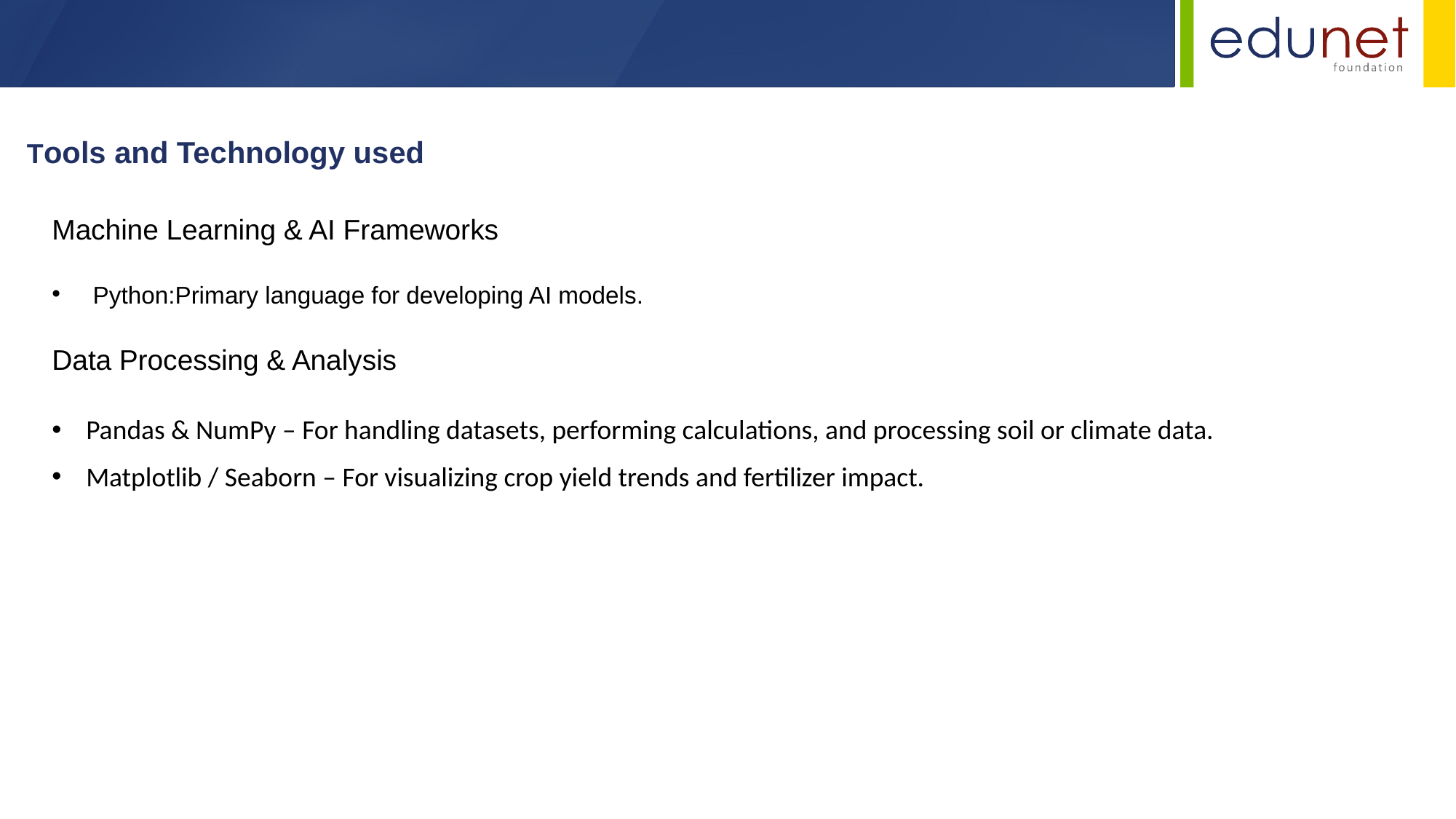

Tools and Technology used
Machine Learning & AI Frameworks

Python:Primary language for developing AI models.

Data Processing & Analysis

Pandas & NumPy – For handling datasets, performing calculations, and processing soil or climate data.
Matplotlib / Seaborn – For visualizing crop yield trends and fertilizer impact.